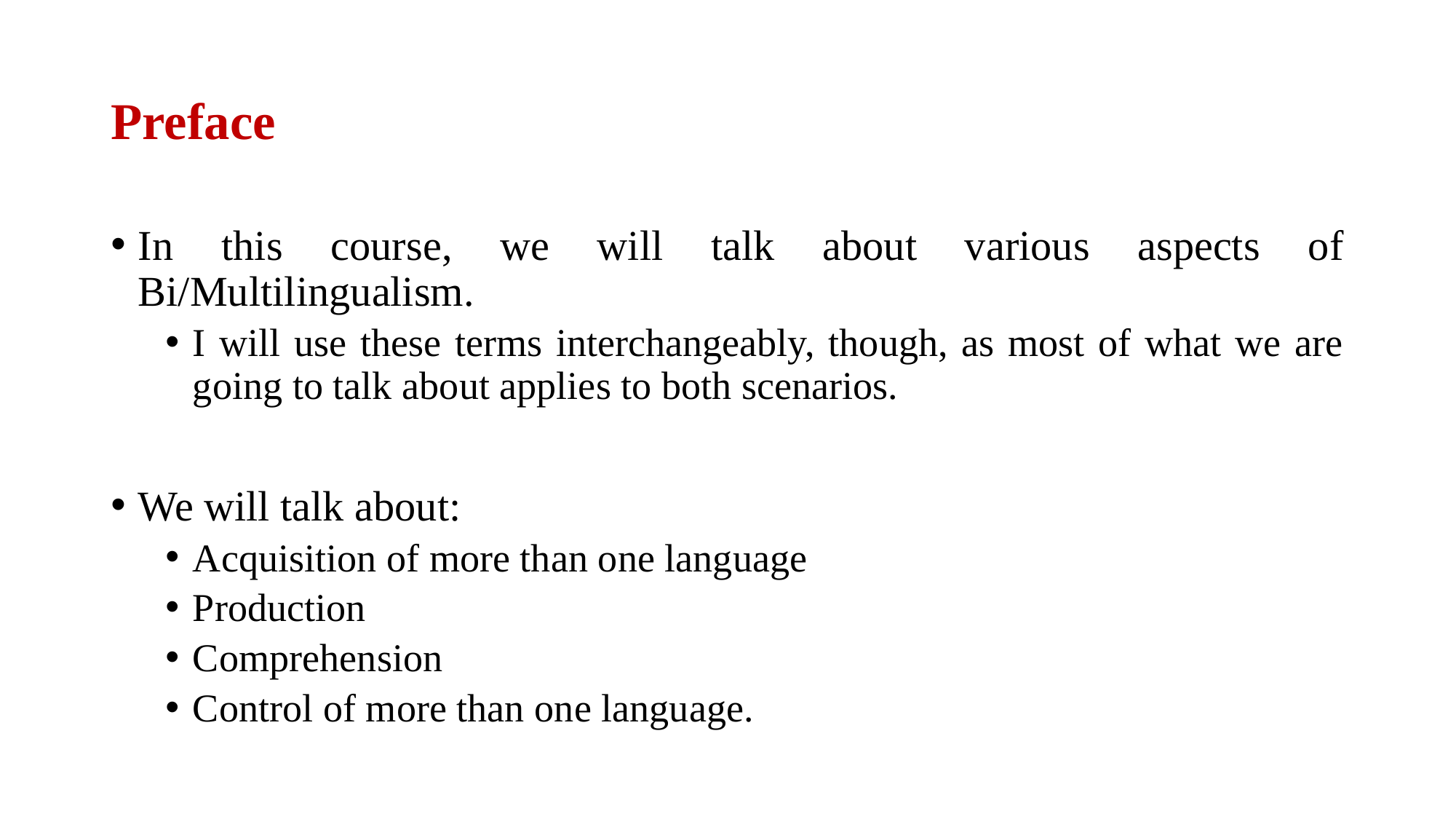

# Preface
In this course, we will talk about various aspects of Bi/Multilingualism.
I will use these terms interchangeably, though, as most of what we are going to talk about applies to both scenarios.

We will talk about:
Acquisition of more than one language
Production
Comprehension
Control of more than one language.